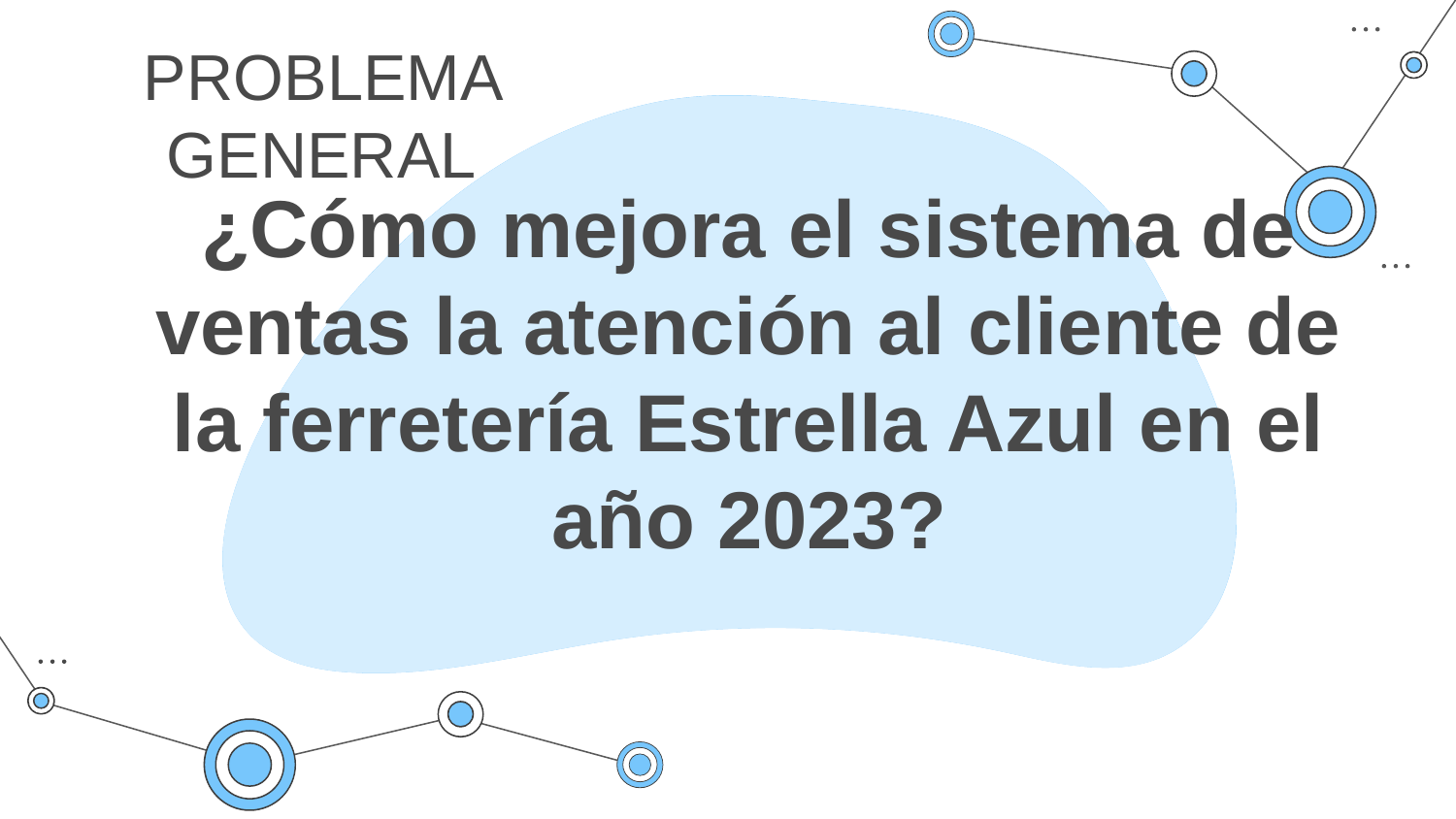

PROBLEMA GENERAL

# ¿Cómo mejora el sistema de ventas la atención al cliente de la ferretería Estrella Azul en el año 2023?